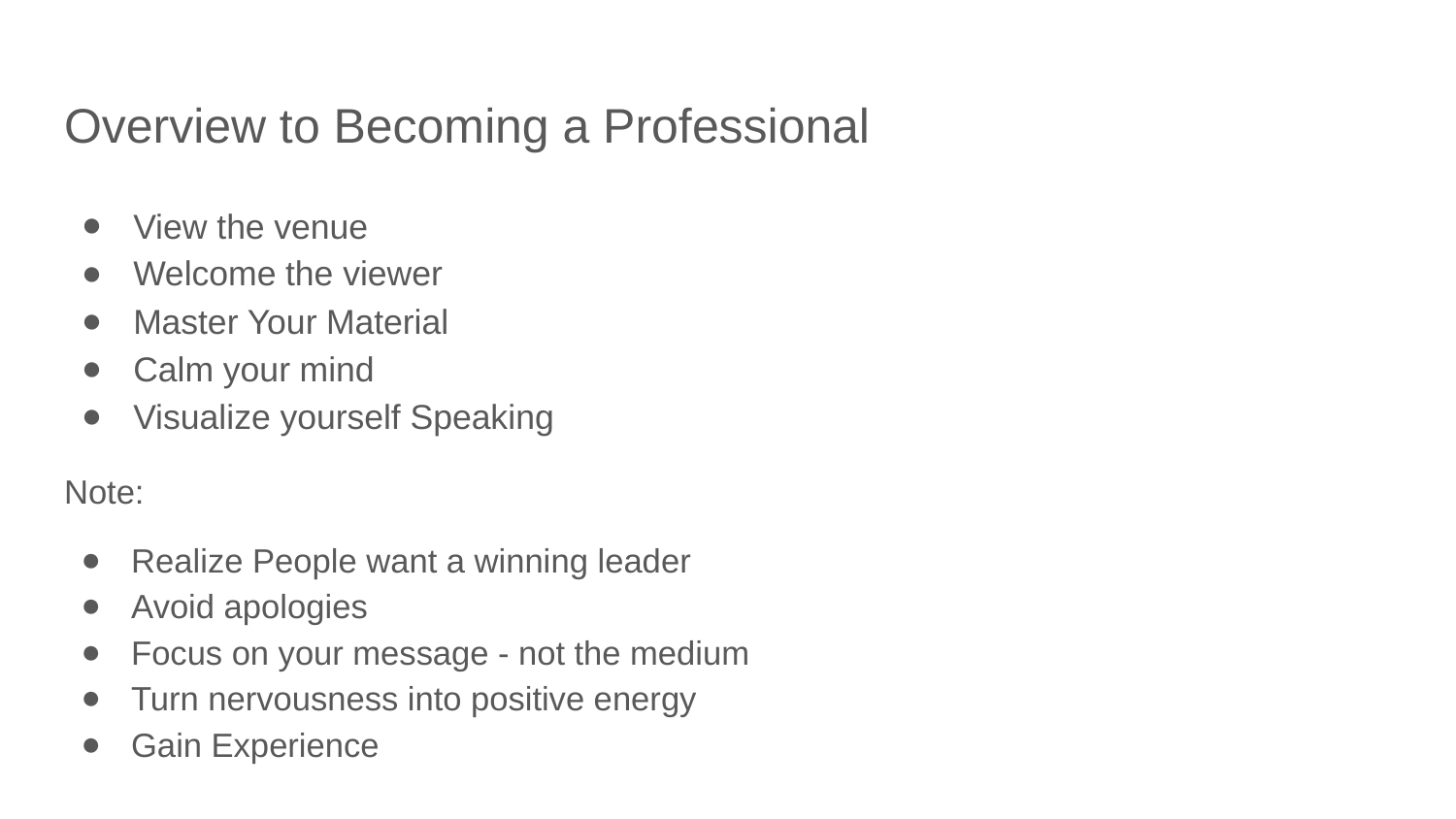

# Overview to Becoming a Professional

View the venue
Welcome the viewer
Master Your Material
Calm your mind
Visualize yourself Speaking
Note:
Realize People want a winning leader
Avoid apologies
Focus on your message - not the medium
Turn nervousness into positive energy
Gain Experience